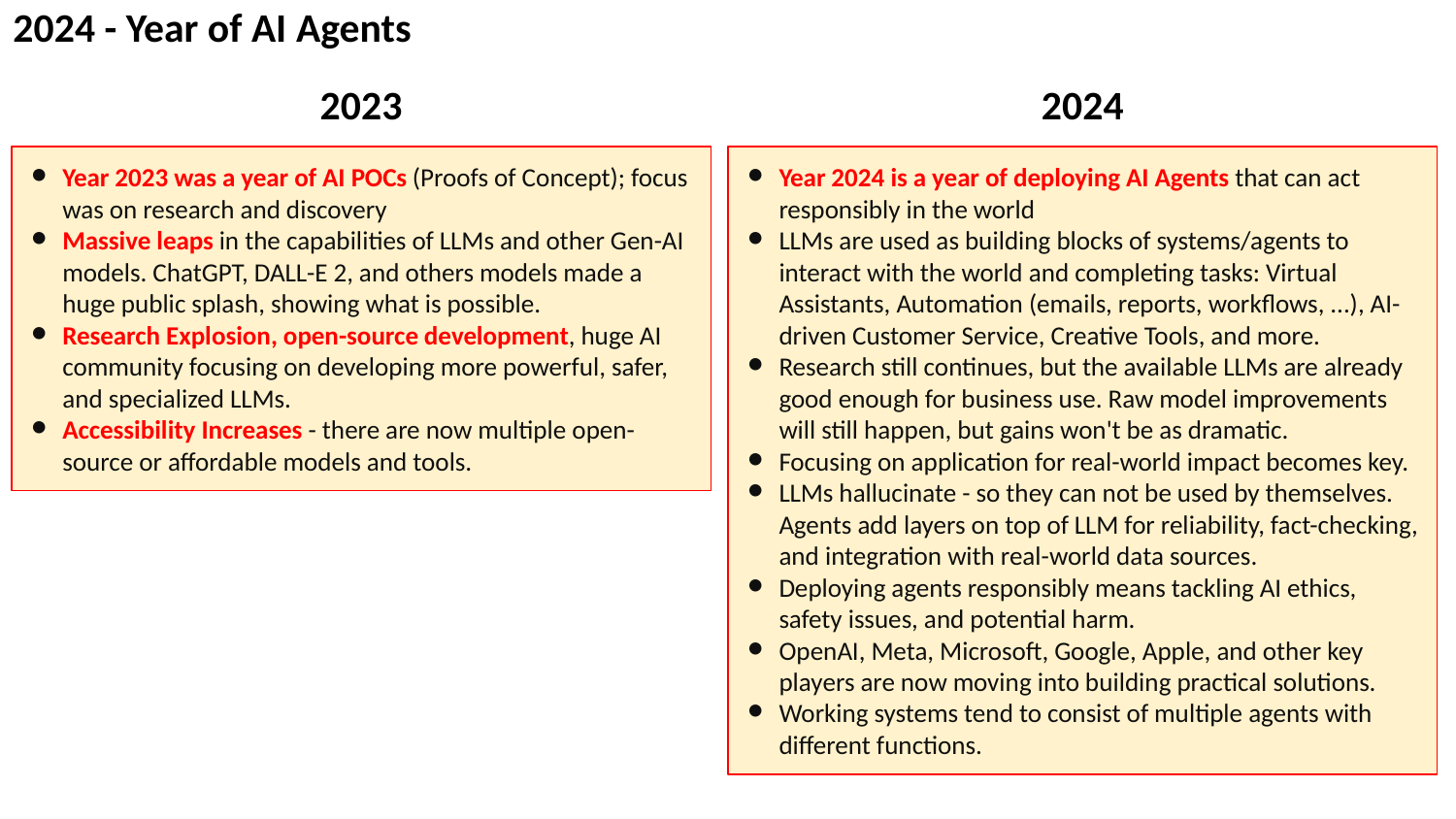

2024 - Year of AI Agents
2023
2024
Year 2023 was a year of AI POCs (Proofs of Concept); focus was on research and discovery
Massive leaps in the capabilities of LLMs and other Gen-AI models. ChatGPT, DALL-E 2, and others models made a huge public splash, showing what is possible.
Research Explosion, open-source development, huge AI community focusing on developing more powerful, safer, and specialized LLMs.
Accessibility Increases - there are now multiple open-source or affordable models and tools.
Year 2024 is a year of deploying AI Agents that can act responsibly in the world
LLMs are used as building blocks of systems/agents to interact with the world and completing tasks: Virtual Assistants, Automation (emails, reports, workflows, ...), AI-driven Customer Service, Creative Tools, and more.
Research still continues, but the available LLMs are already good enough for business use. Raw model improvements will still happen, but gains won't be as dramatic.
Focusing on application for real-world impact becomes key.
LLMs hallucinate - so they can not be used by themselves. Agents add layers on top of LLM for reliability, fact-checking, and integration with real-world data sources.
Deploying agents responsibly means tackling AI ethics, safety issues, and potential harm.
OpenAI, Meta, Microsoft, Google, Apple, and other key players are now moving into building practical solutions.
Working systems tend to consist of multiple agents with different functions.